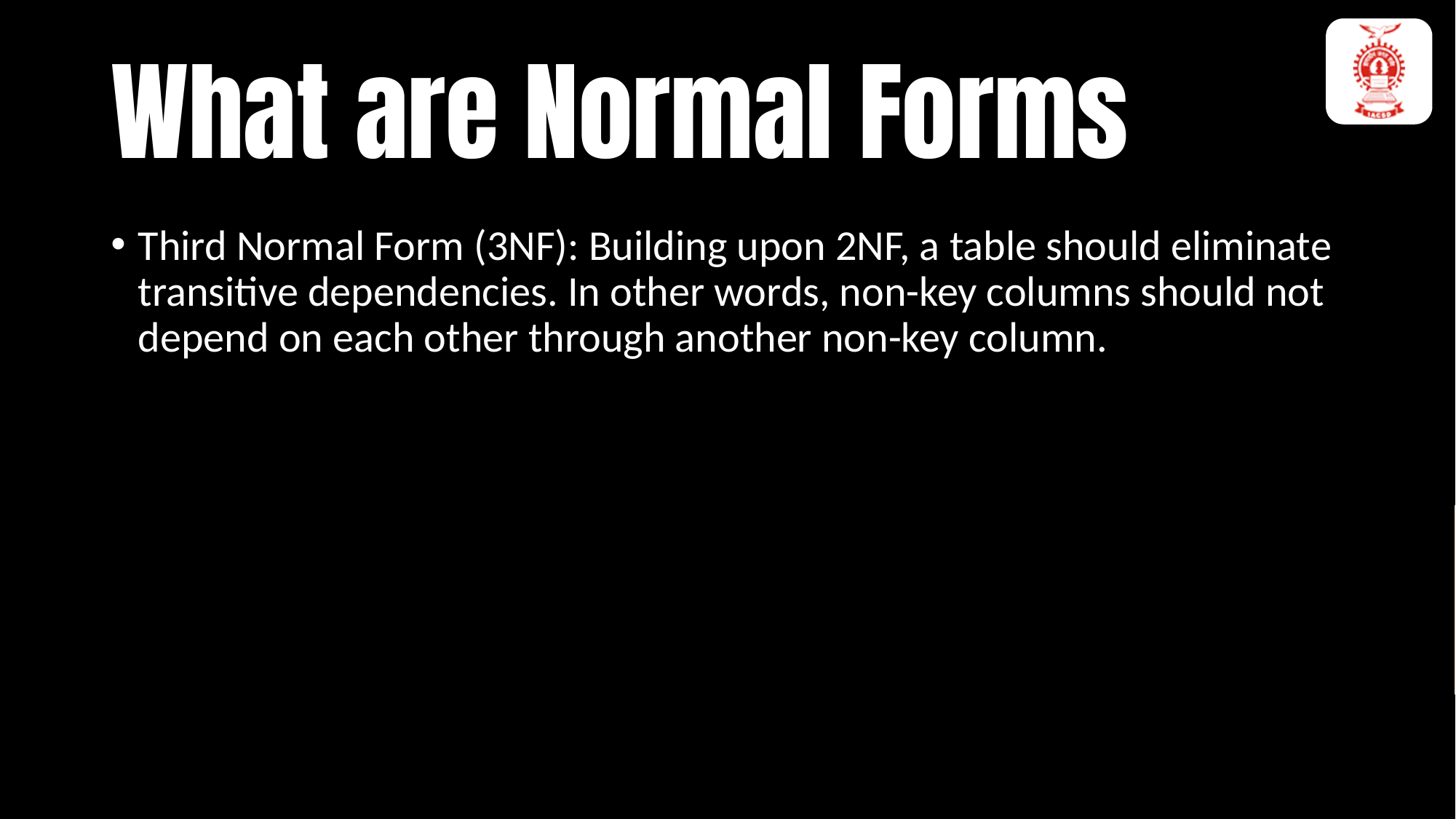

What are Normal Forms
How to Normalize a Table
Third Normal Form (3NF): Building upon 2NF, a table should eliminate transitive dependencies. In other words, non-key columns should not depend on each other through another non-key column.
Second Normal Form (2NF): In addition to meeting 1NF, a table should have a primary key defined, and every non-key column should be functionally dependent on the entire primary key. This form eliminates partial dependencies.
1
Identify the Entities
2
Identify the Attributes
3
Determine the Primary Key
4
Apply the First Normal Form (1NF)
5
Apply the Second Normal Form (2NF)
6
Apply the Third Normal Form (3NF)
7
Establish Relationship